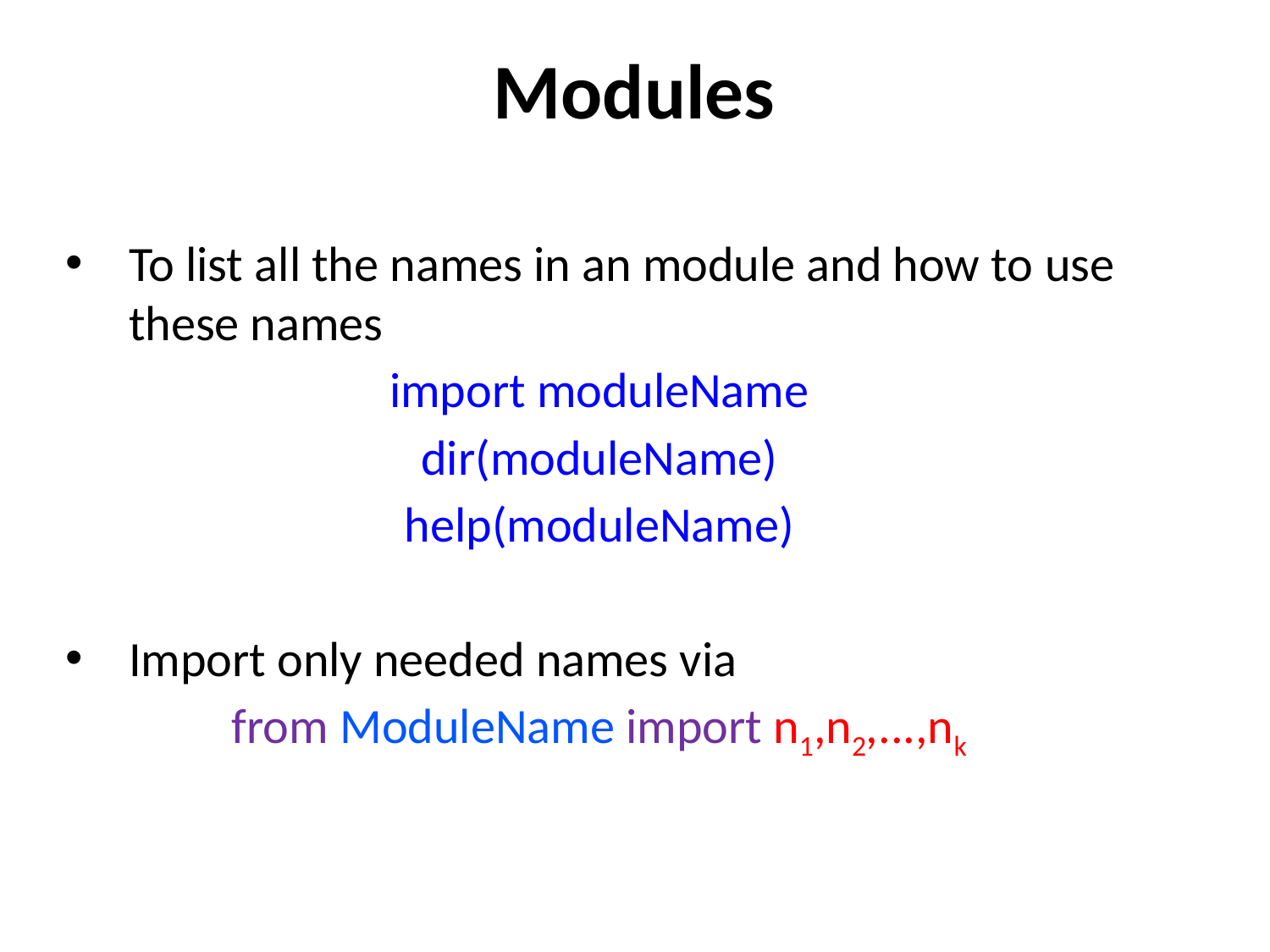

# Modules
To list all the names in an module and how to use these names
import moduleName
dir(moduleName)
help(moduleName)

Import only needed names via
from ModuleName import n1,n2,...,nk